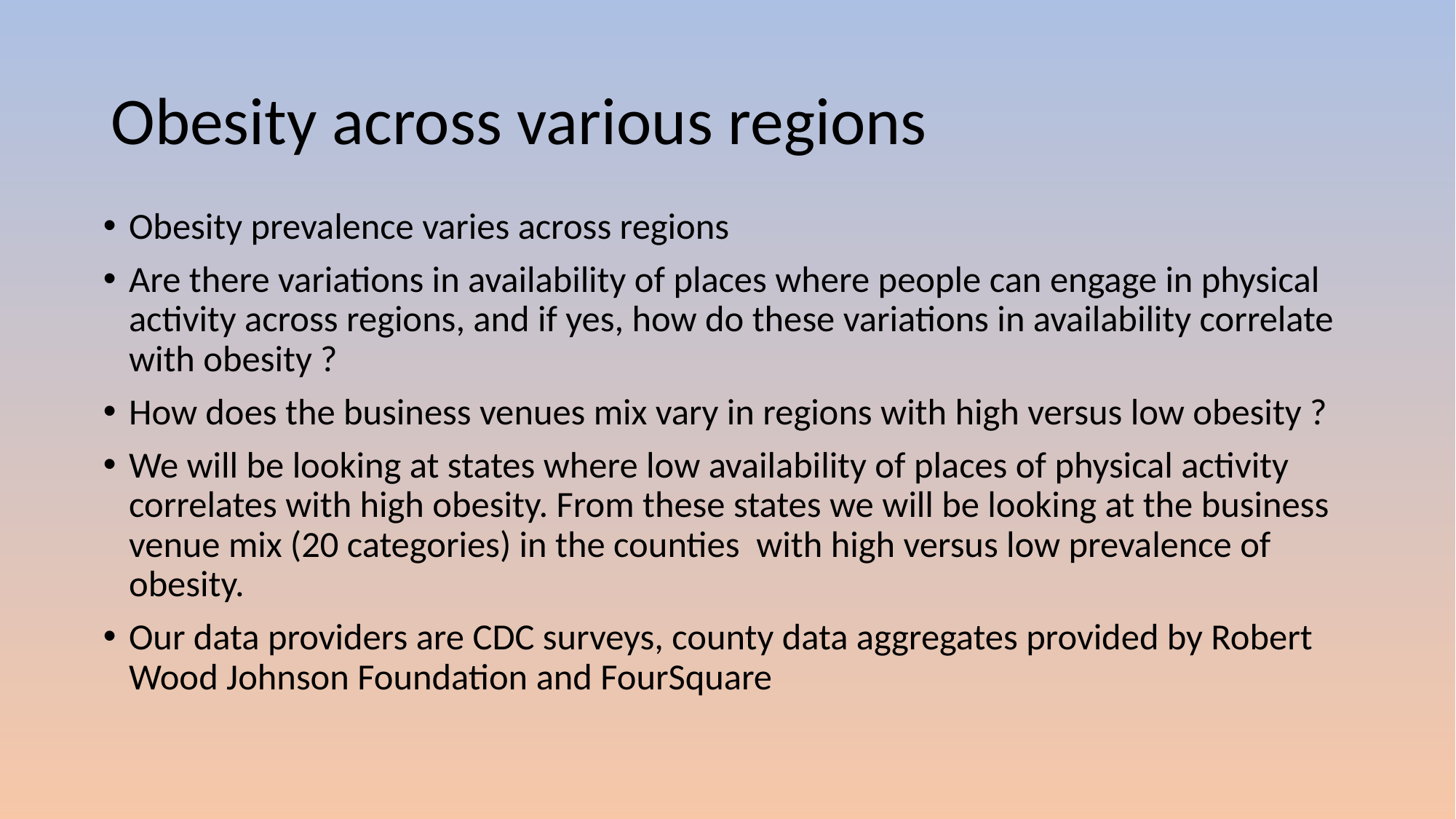

# Obesity across various regions
Obesity prevalence varies across regions
Are there variations in availability of places where people can engage in physical activity across regions, and if yes, how do these variations in availability correlate with obesity ?
How does the business venues mix vary in regions with high versus low obesity ?
We will be looking at states where low availability of places of physical activity correlates with high obesity. From these states we will be looking at the business venue mix (20 categories) in the counties  with high versus low prevalence of obesity.
Our data providers are CDC surveys, county data aggregates provided by Robert Wood Johnson Foundation and FourSquare